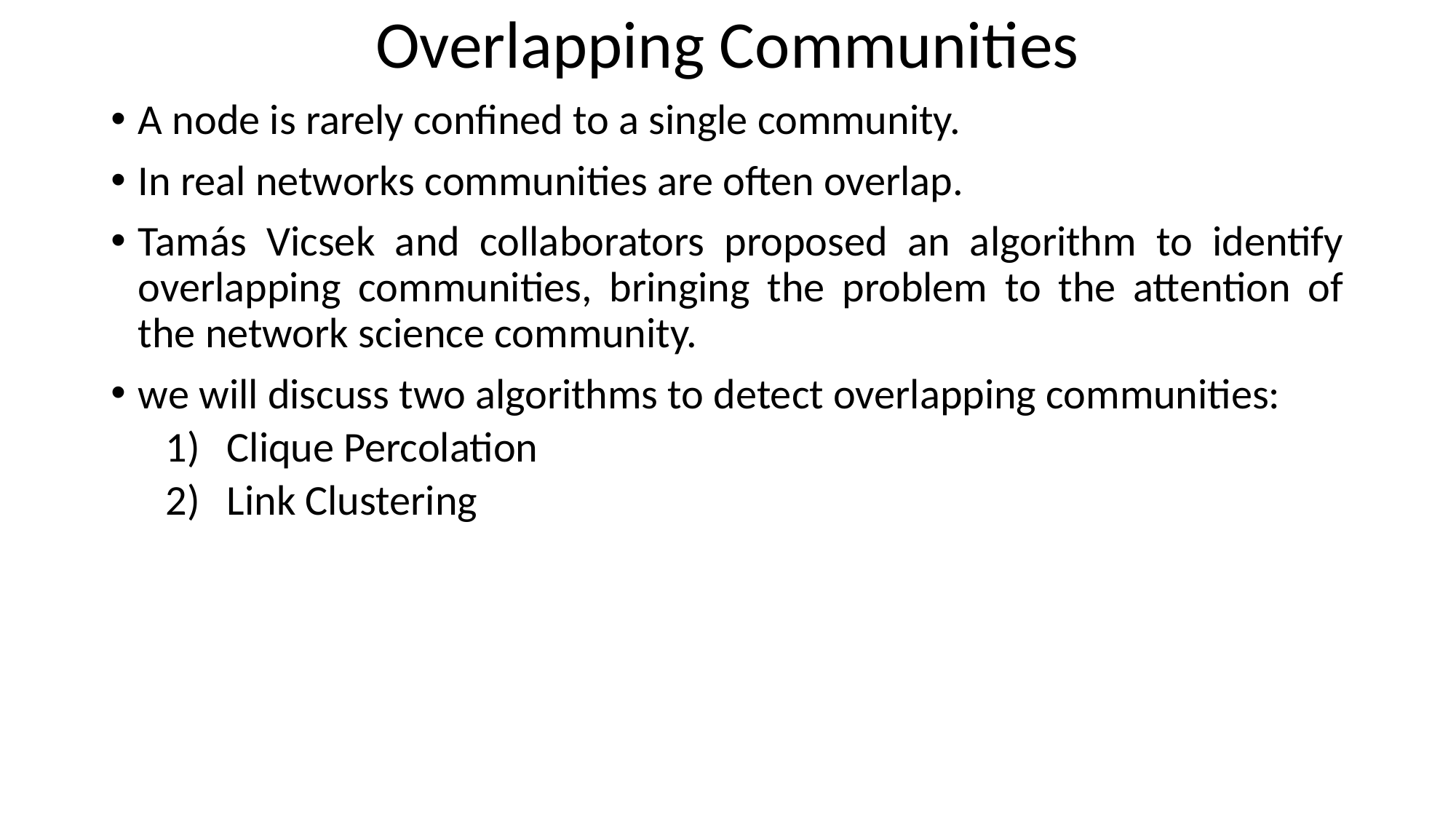

# Overlapping Communities
A node is rarely confined to a single community.
In real networks communities are often overlap.
Tamás Vicsek and collaborators proposed an algorithm to identify overlapping communities, bringing the problem to the attention of the network science community.
we will discuss two algorithms to detect overlapping communities:
Clique Percolation
Link Clustering